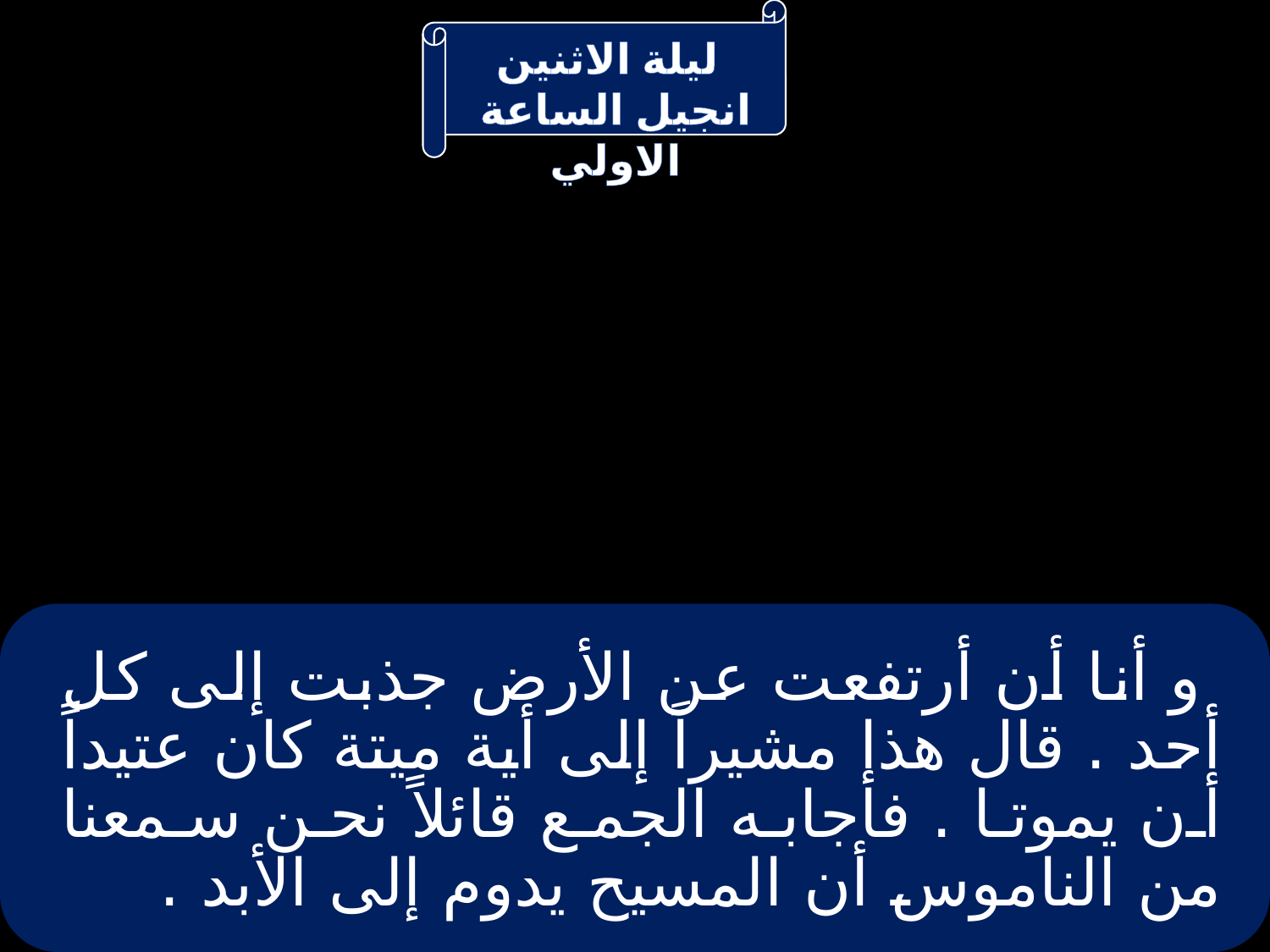

# و أنا أن أرتفعت عن الأرض جذبت إلى كل أحد . قال هذا مشيراً إلى أية ميتة كان عتيداً أن يموتا . فأجابه الجمع قائلاً نحن سمعنا من الناموس أن المسيح يدوم إلى الأبد .